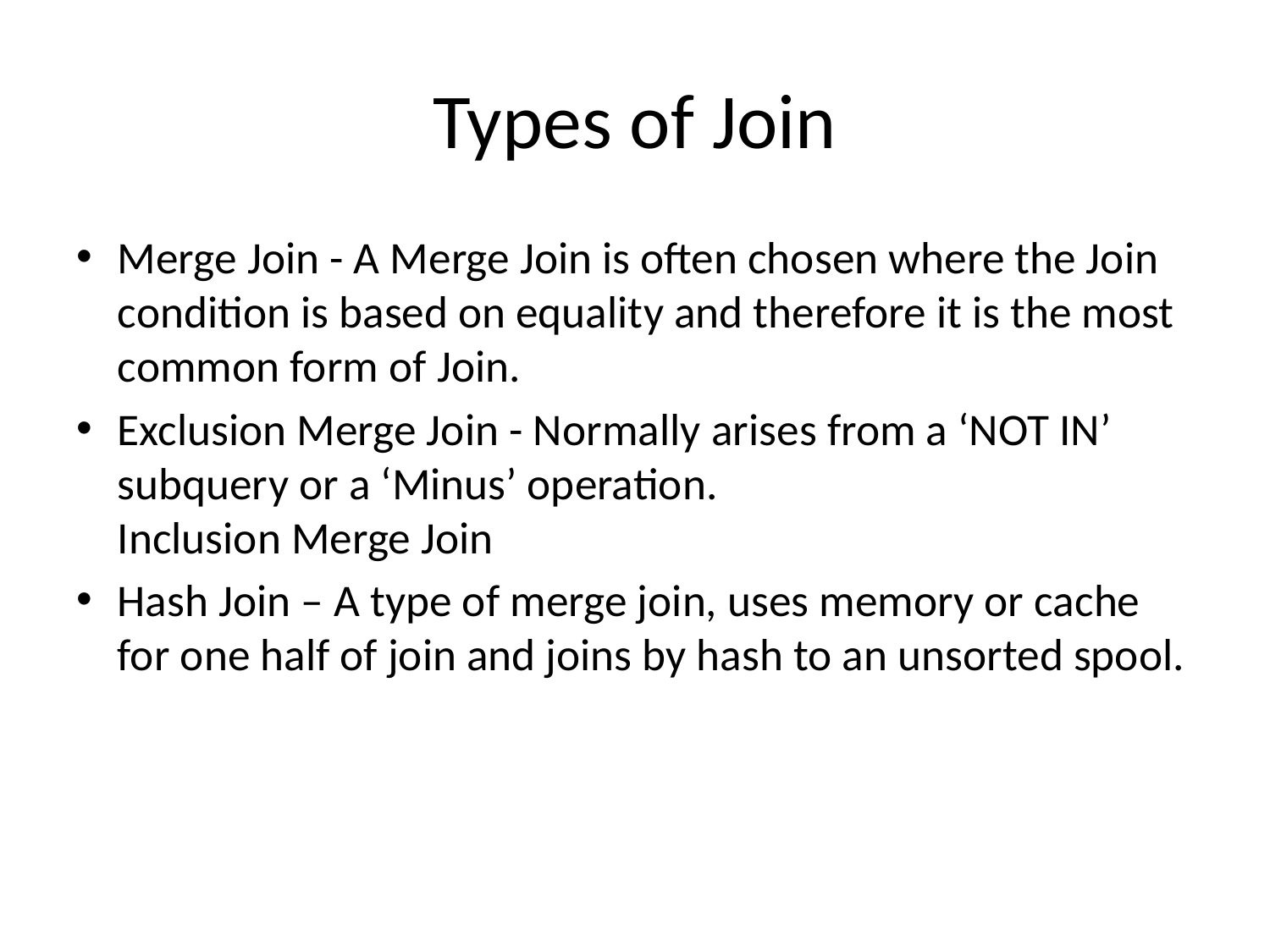

# Types of Join
Merge Join - A Merge Join is often chosen where the Join condition is based on equality and therefore it is the most common form of Join.
Exclusion Merge Join - Normally arises from a ‘NOT IN’ subquery or a ‘Minus’ operation.
Inclusion Merge Join
Hash Join – A type of merge join, uses memory or cache for one half of join and joins by hash to an unsorted spool.